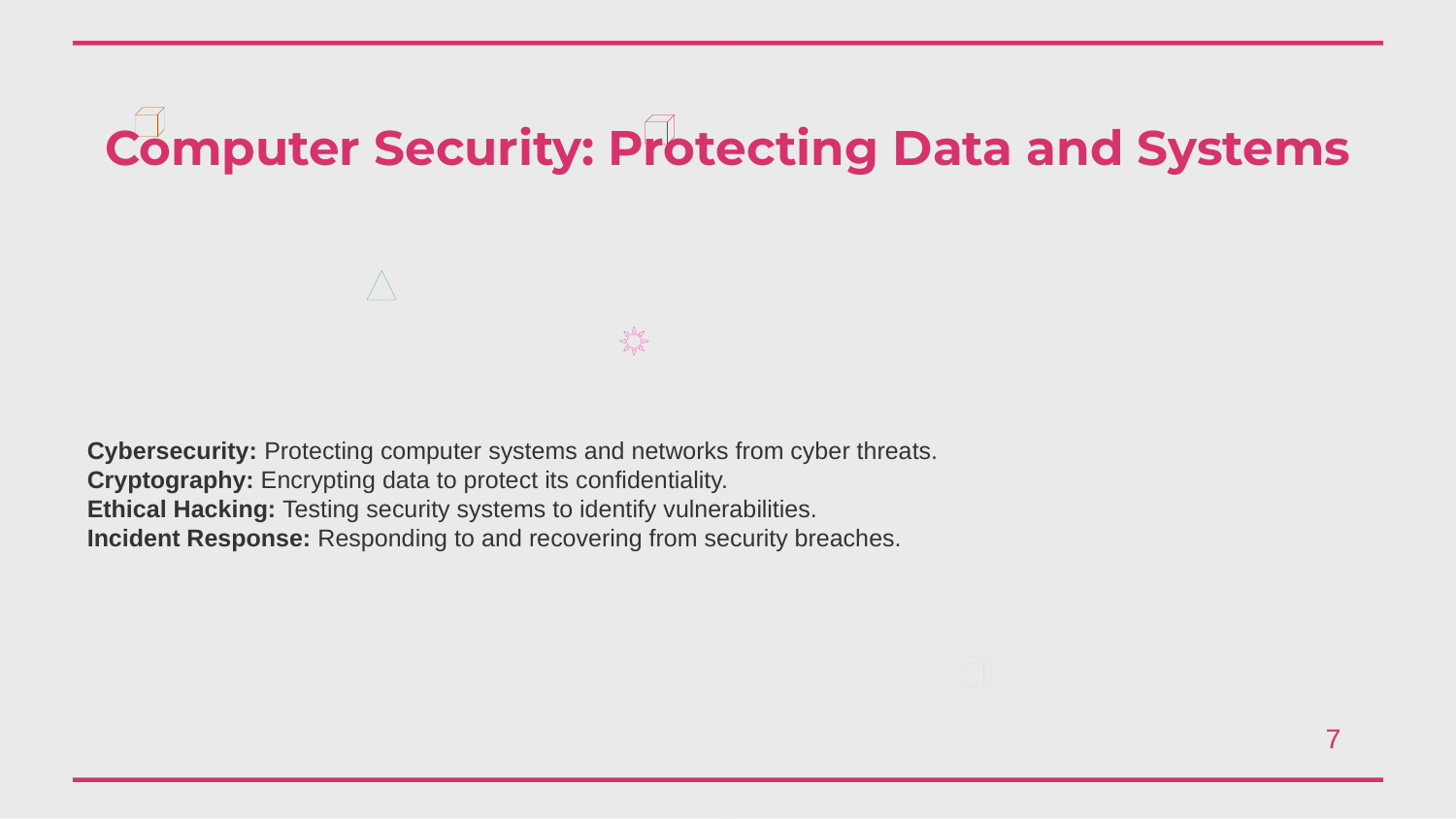

Computer Security: Protecting Data and Systems

Cybersecurity: Protecting computer systems and networks from cyber threats.
Cryptography: Encrypting data to protect its confidentiality.
Ethical Hacking: Testing security systems to identify vulnerabilities.
Incident Response: Responding to and recovering from security breaches.

7